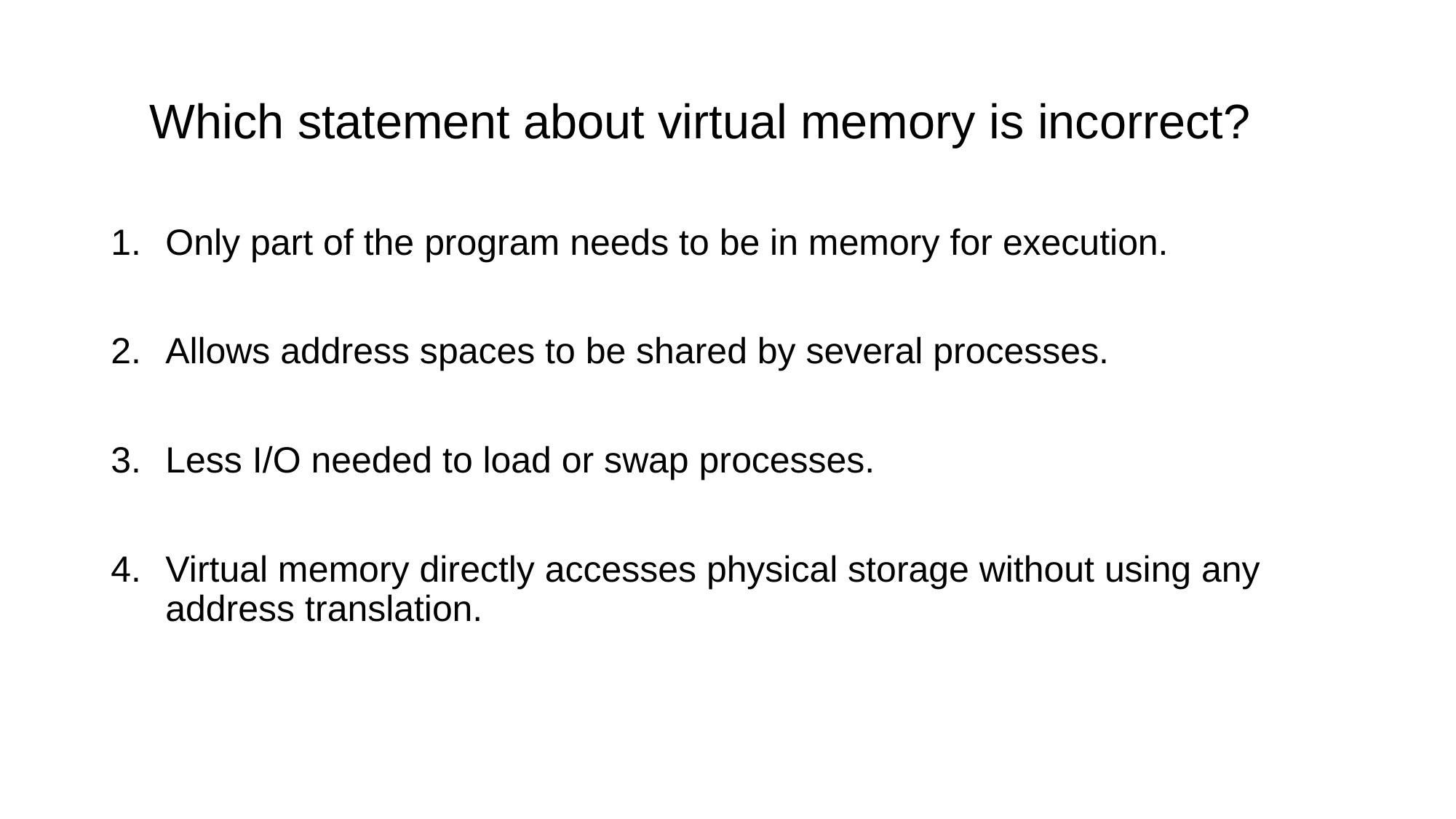

# Which statement about virtual memory is incorrect?
Only part of the program needs to be in memory for execution.

Allows address spaces to be shared by several processes.

Less I/O needed to load or swap processes.

Virtual memory directly accesses physical storage without using any address translation.